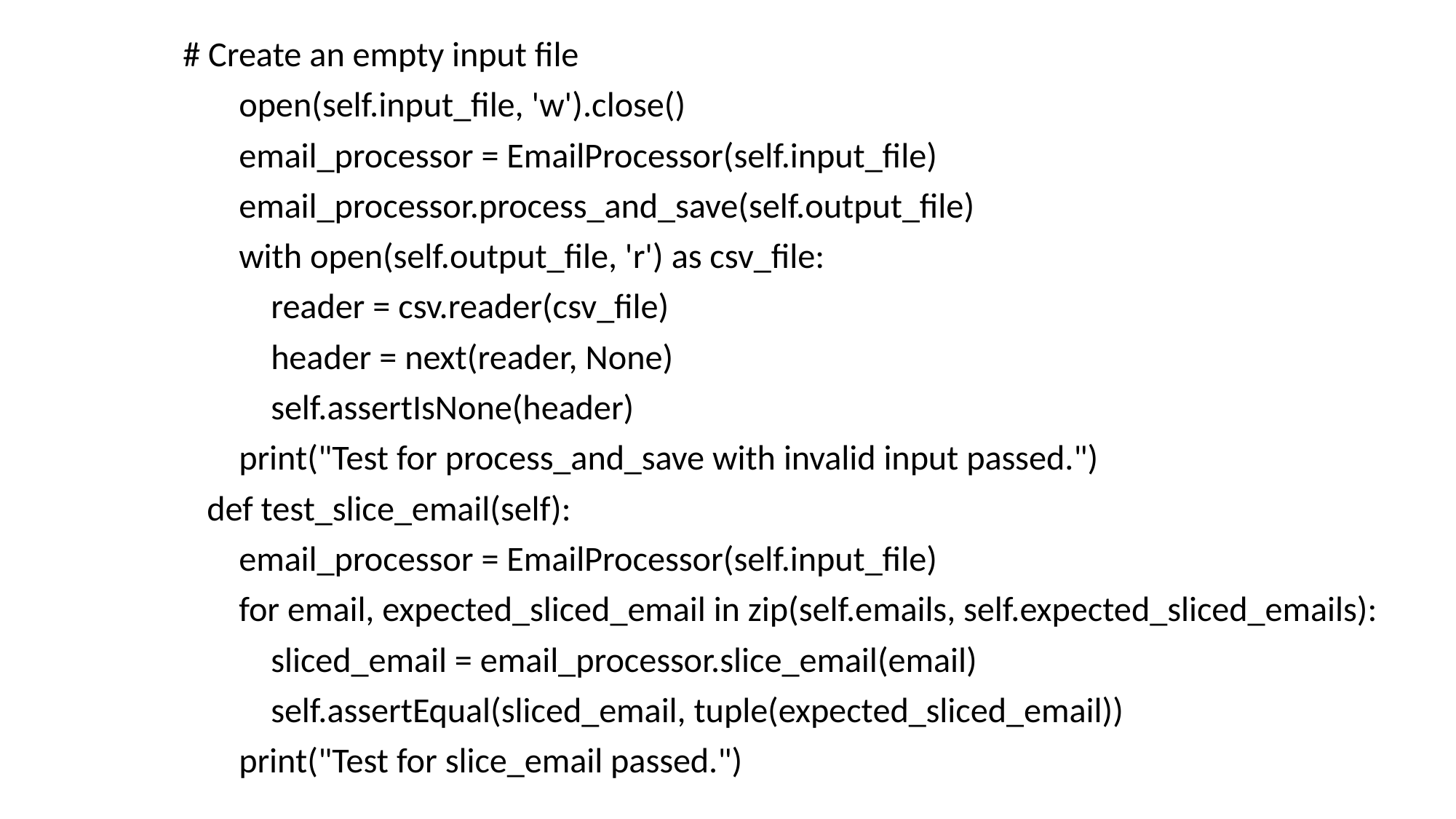

# Create an empty input file
        open(self.input_file, 'w').close()
        email_processor = EmailProcessor(self.input_file)
        email_processor.process_and_save(self.output_file)
        with open(self.output_file, 'r') as csv_file:
            reader = csv.reader(csv_file)
            header = next(reader, None)
            self.assertIsNone(header)
        print("Test for process_and_save with invalid input passed.")
    def test_slice_email(self):
        email_processor = EmailProcessor(self.input_file)
        for email, expected_sliced_email in zip(self.emails, self.expected_sliced_emails):
            sliced_email = email_processor.slice_email(email)
            self.assertEqual(sliced_email, tuple(expected_sliced_email))
        print("Test for slice_email passed.")